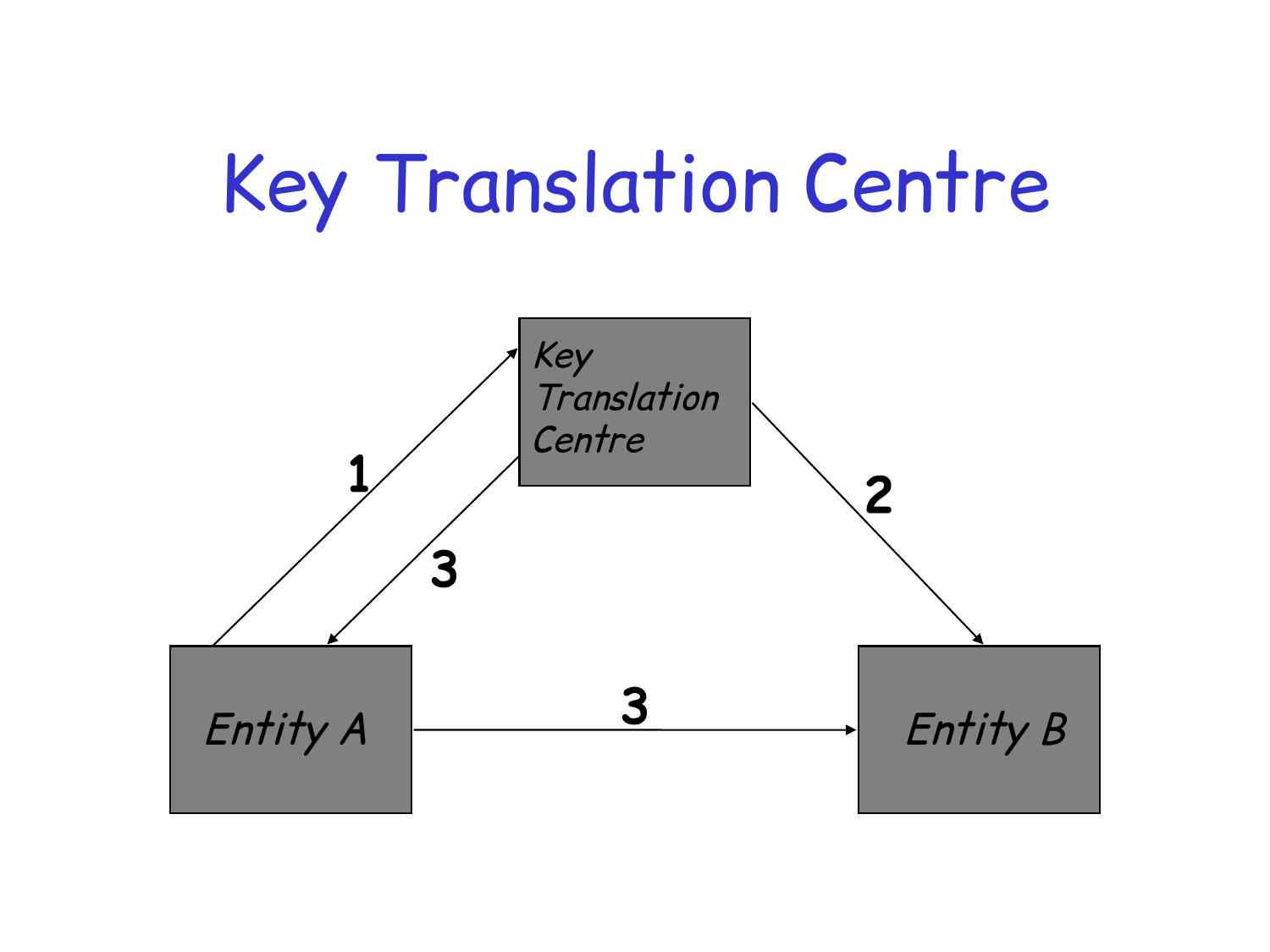

# Key Translation Centre

Key
Translation
Centre

1

2
3

3
Entity A
Entity B